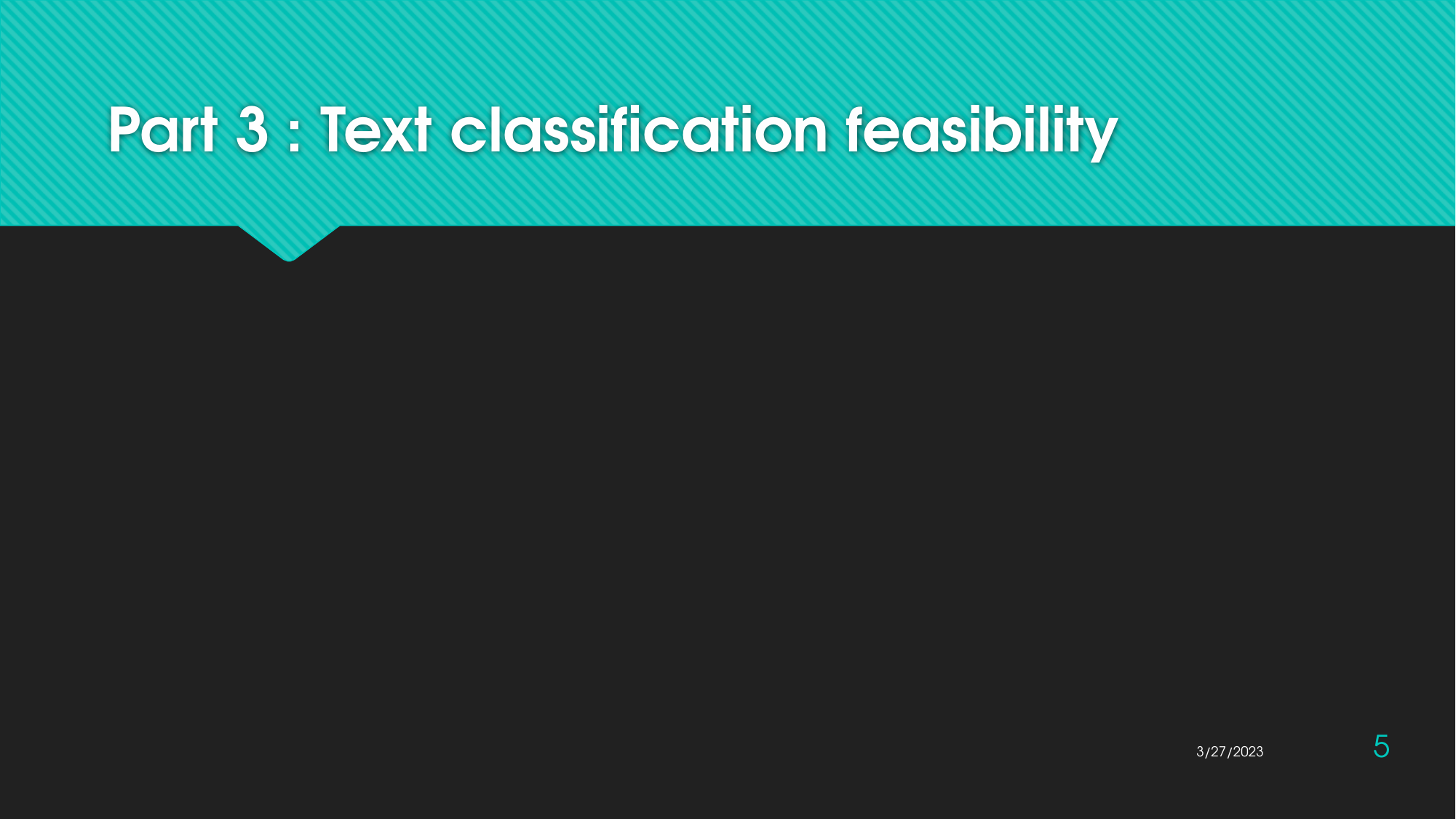

# Part 3 : Text classification feasibility

5
3/27/2023